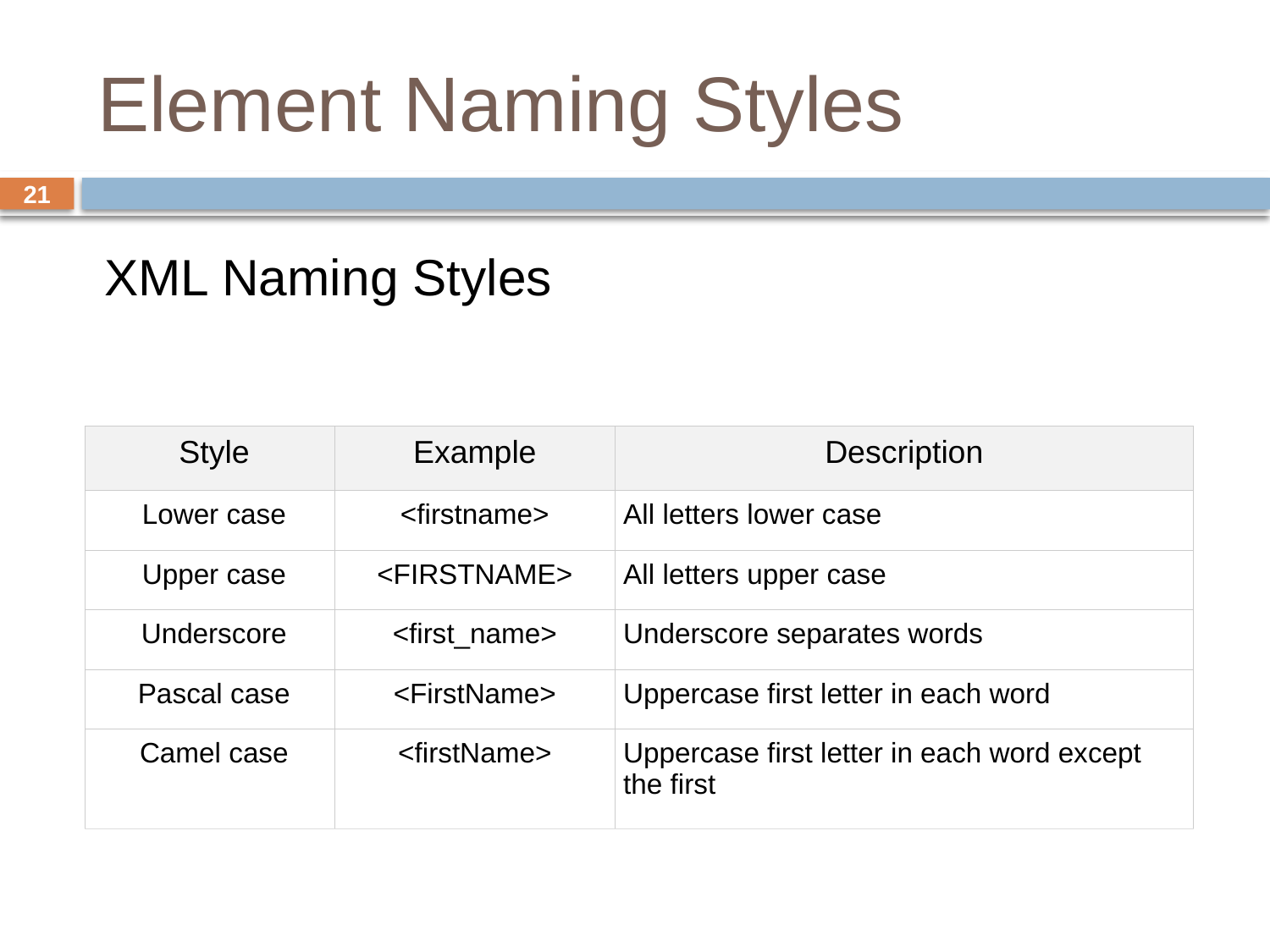

# Element Naming Styles
21
  XML Naming Styles
| Style | Example | Description |
| --- | --- | --- |
| Lower case | <firstname> | All letters lower case |
| Upper case | <FIRSTNAME> | All letters upper case |
| Underscore | <first\_name> | Underscore separates words |
| Pascal case | <FirstName> | Uppercase first letter in each word |
| Camel case | <firstName> | Uppercase first letter in each word except the first |